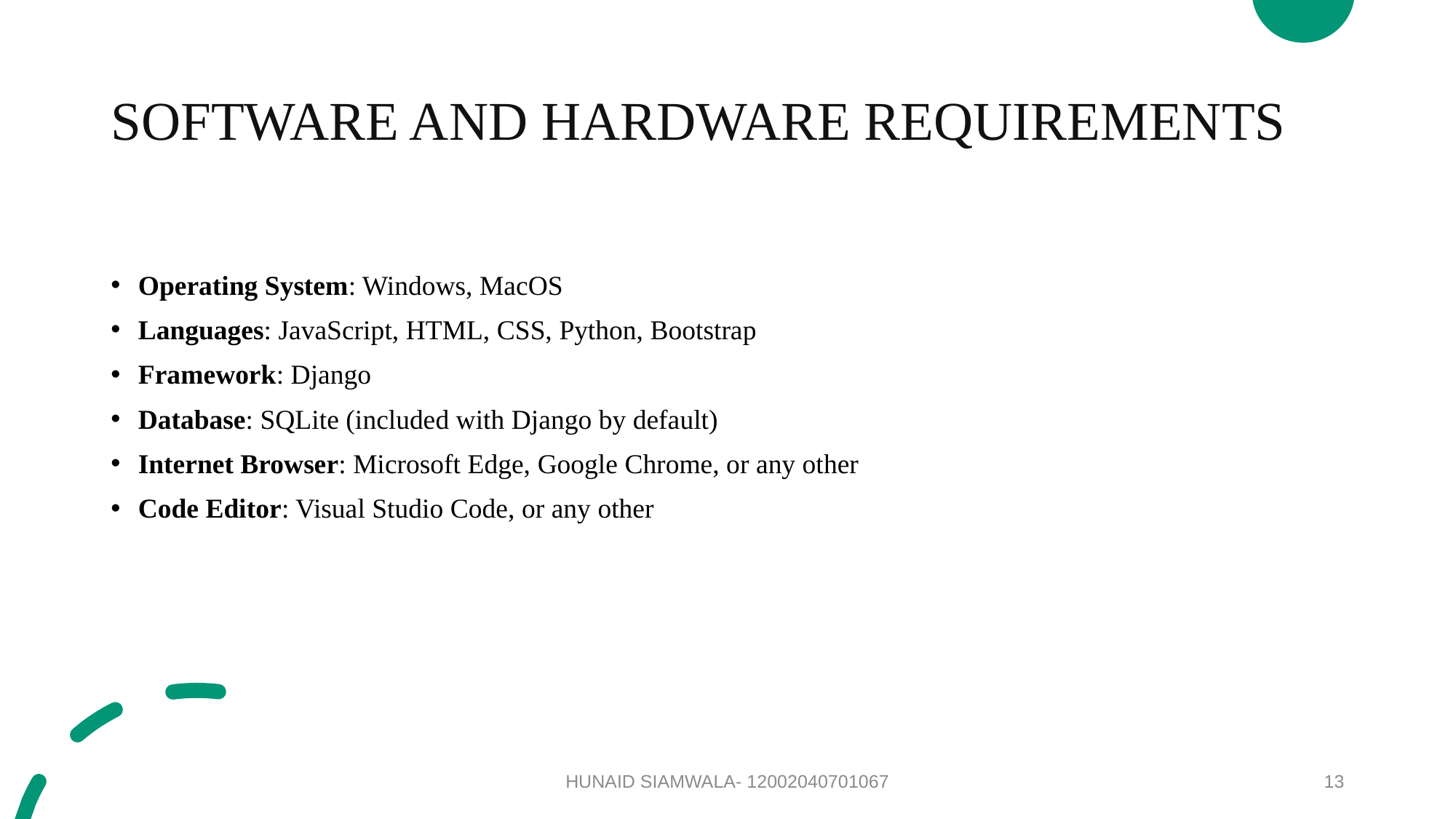

# SOFTWARE AND HARDWARE REQUIREMENTS

Operating System: Windows, MacOS
Languages: JavaScript, HTML, CSS, Python, Bootstrap
Framework: Django
Database: SQLite (included with Django by default)
Internet Browser: Microsoft Edge, Google Chrome, or any other
Code Editor: Visual Studio Code, or any other
HUNAID SIAMWALA- 12002040701067
13